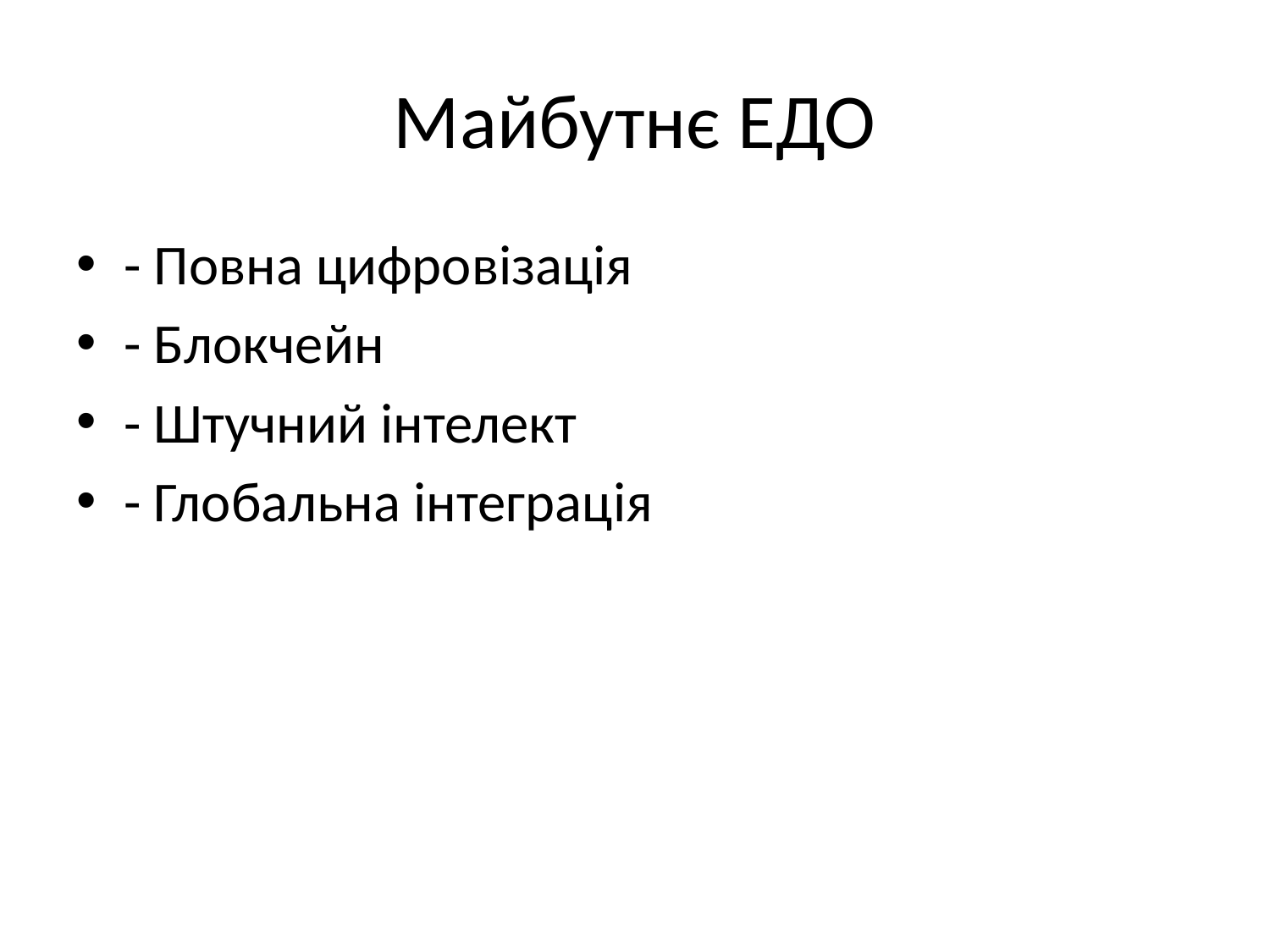

# Майбутнє ЕДО
- Повна цифровізація
- Блокчейн
- Штучний інтелект
- Глобальна інтеграція